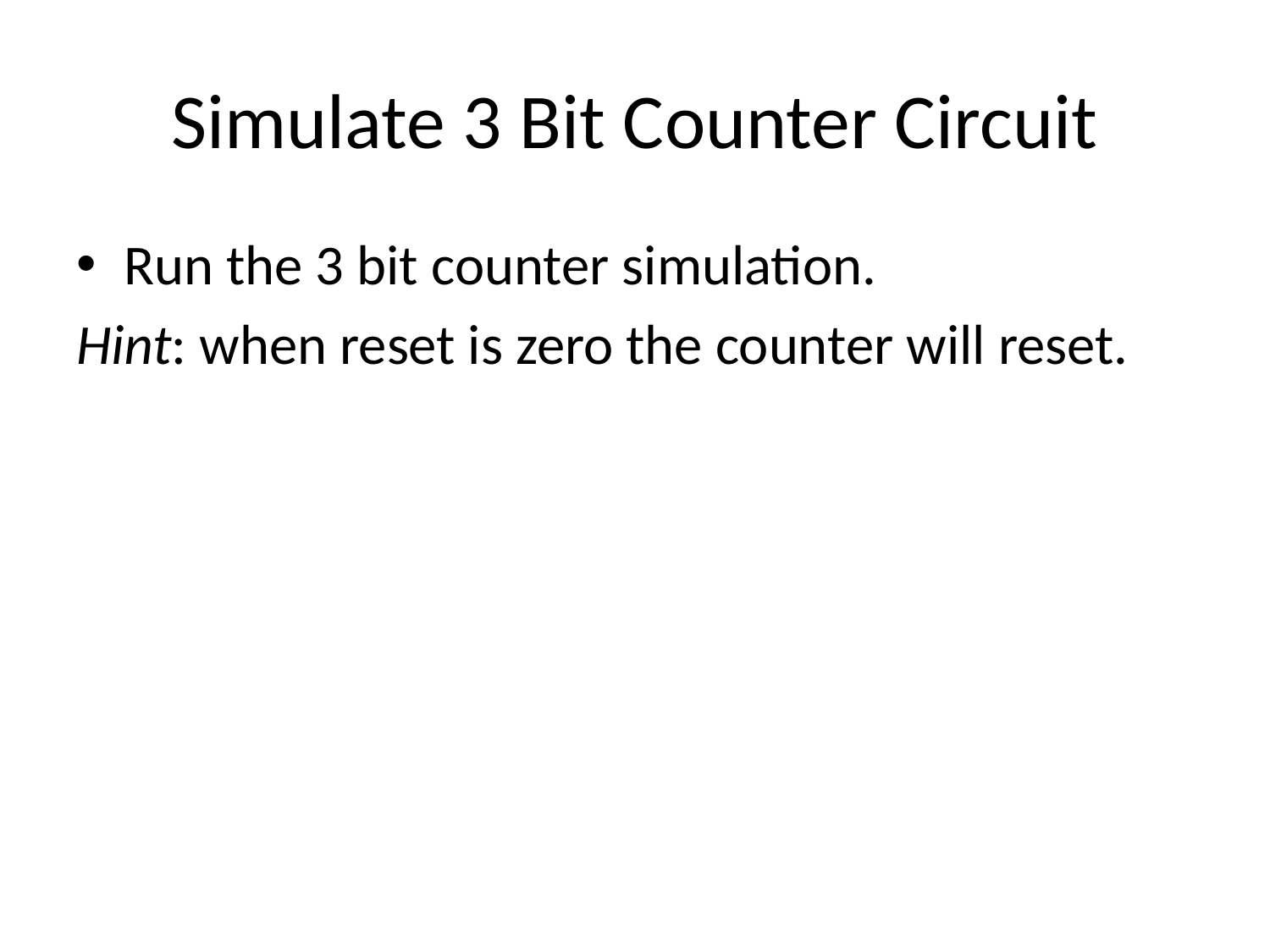

# Simulate 3 Bit Counter Circuit
Run the 3 bit counter simulation.
Hint: when reset is zero the counter will reset.